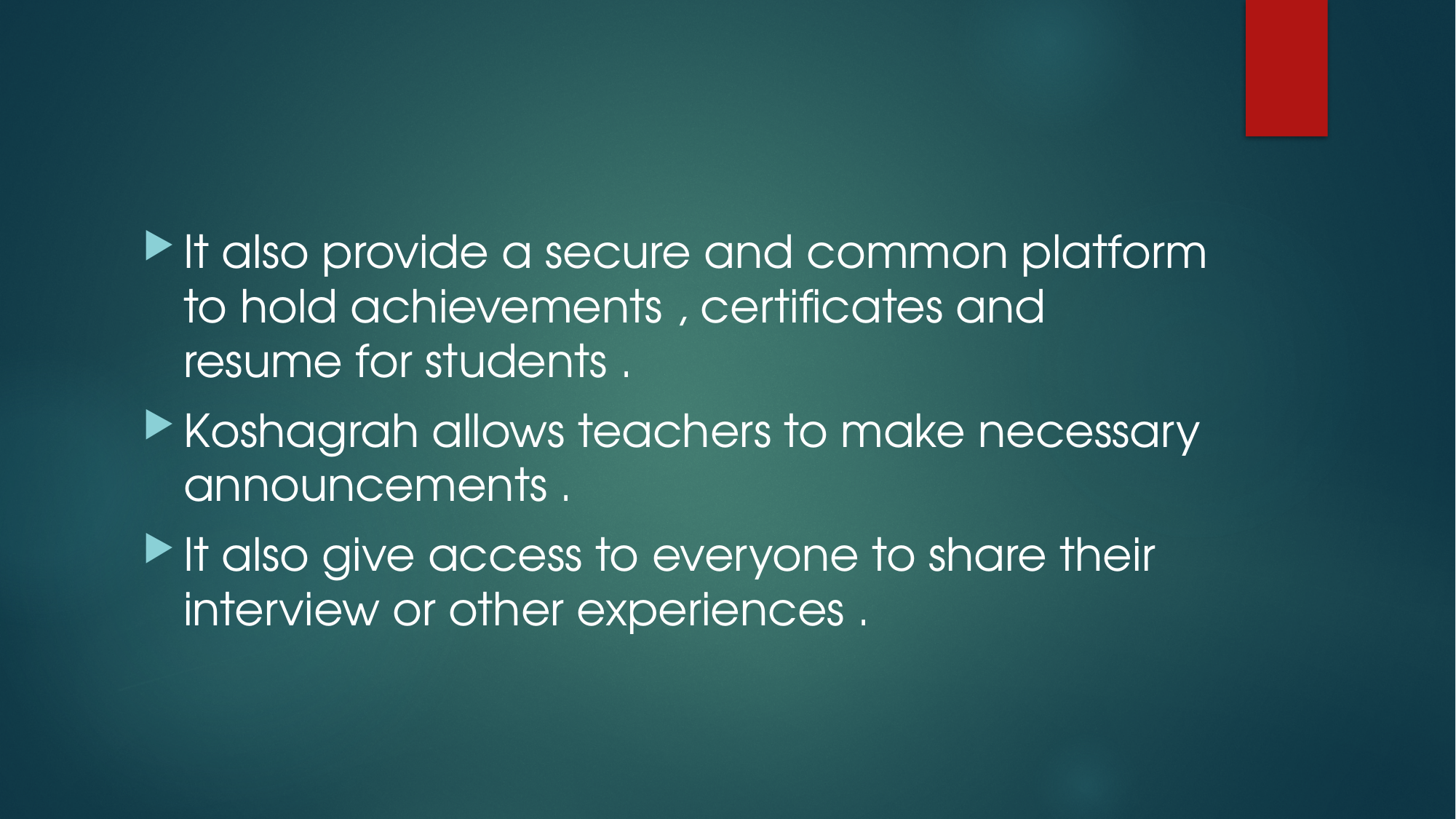

#
It also provide a secure and common platform to hold achievements , certificates and resume for students .
Koshagrah allows teachers to make necessary announcements .
It also give access to everyone to share their interview or other experiences .